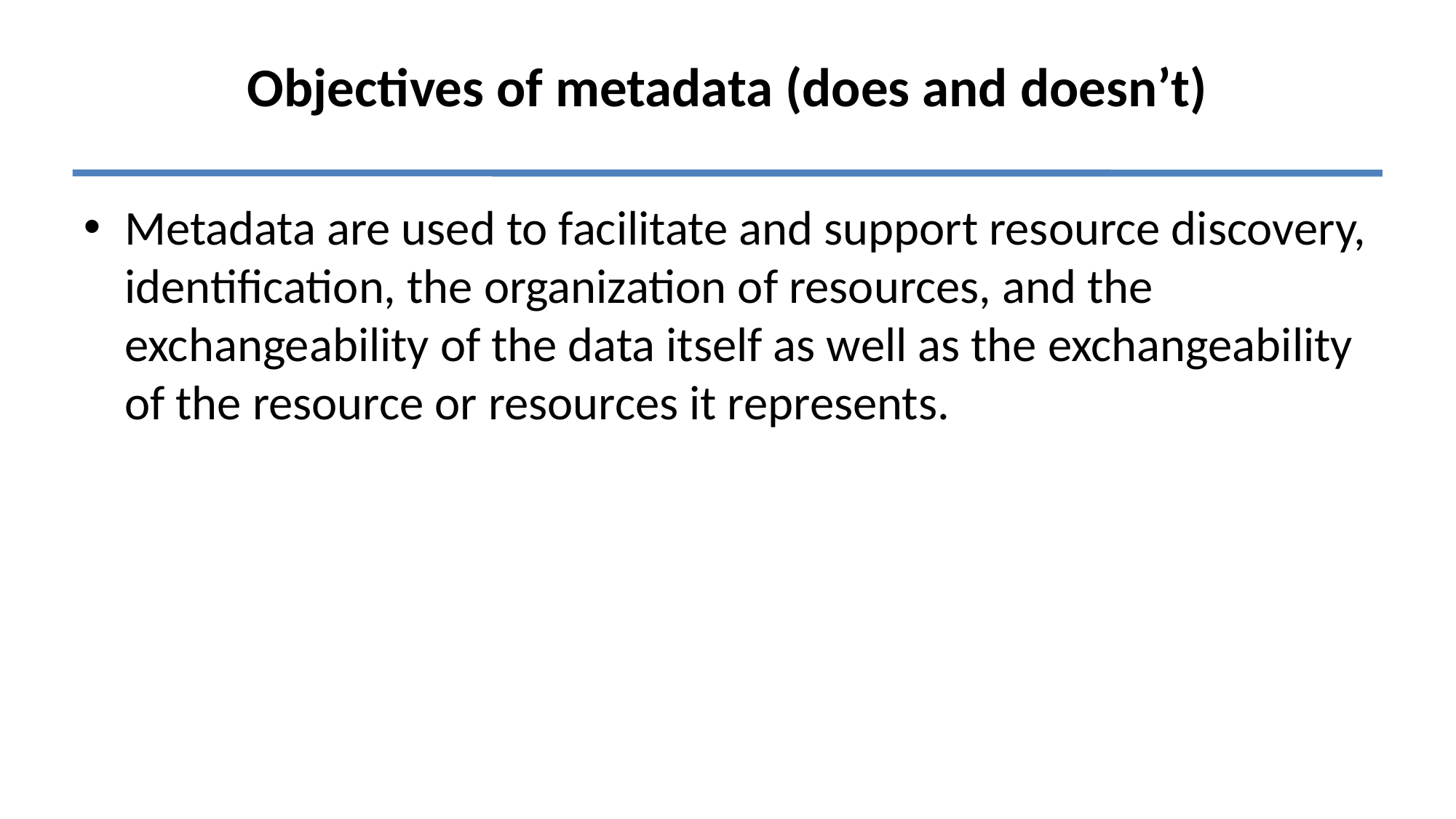

# Objectives of metadata (does and doesn’t)
Metadata are used to facilitate and support resource discovery, identification, the organization of resources, and the exchangeability of the data itself as well as the exchangeability of the resource or resources it represents.